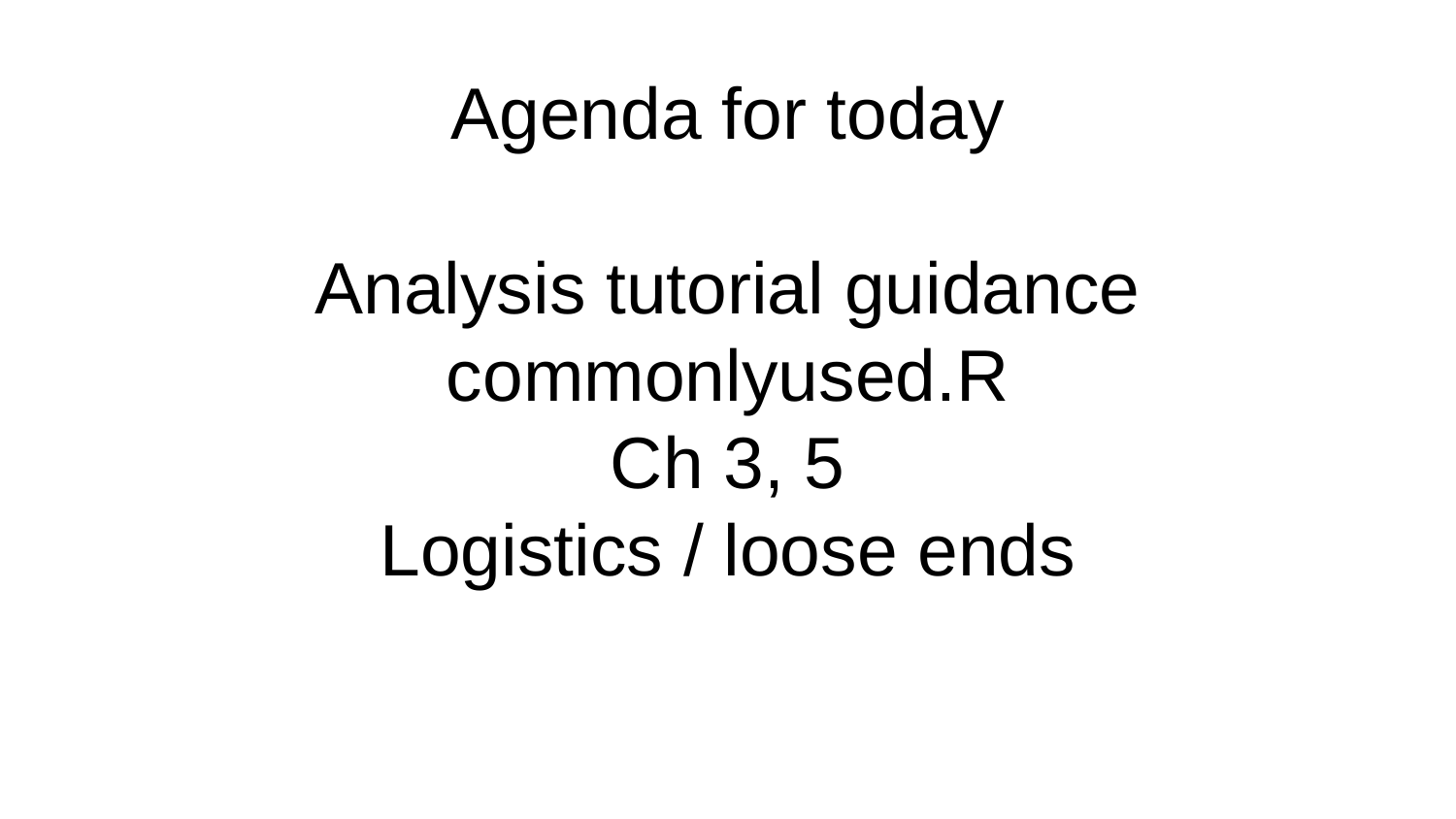

Agenda for today

Analysis tutorial guidance
commonlyused.R
Ch 3, 5
Logistics / loose ends